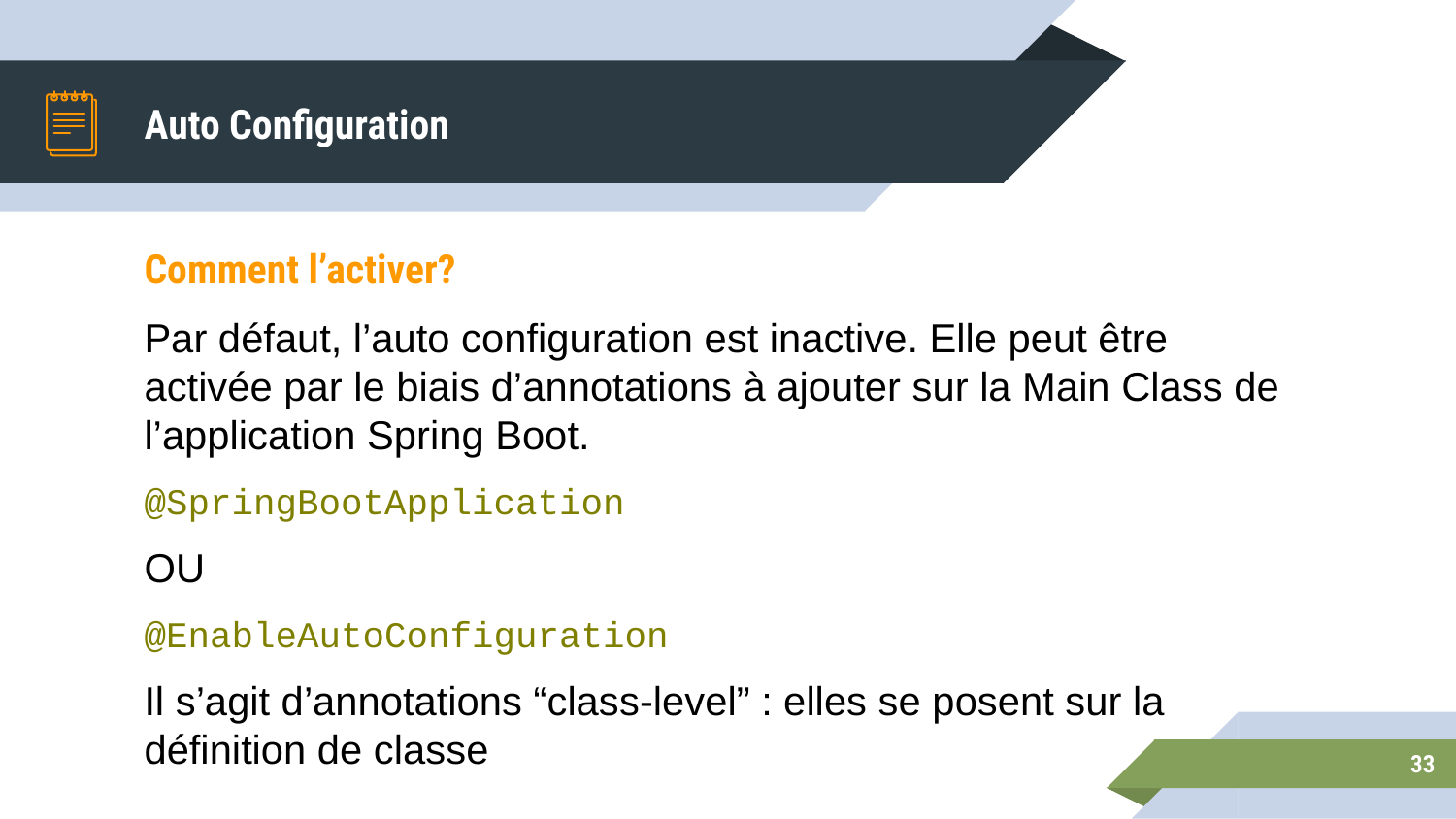

# Auto Configuration

Comment l’activer?
Par défaut, l’auto configuration est inactive. Elle peut être activée par le biais d’annotations à ajouter sur la Main Class de l’application Spring Boot.
@SpringBootApplication
OU
@EnableAutoConfiguration
Il s’agit d’annotations “class-level” : elles se posent sur la définition de classe

33